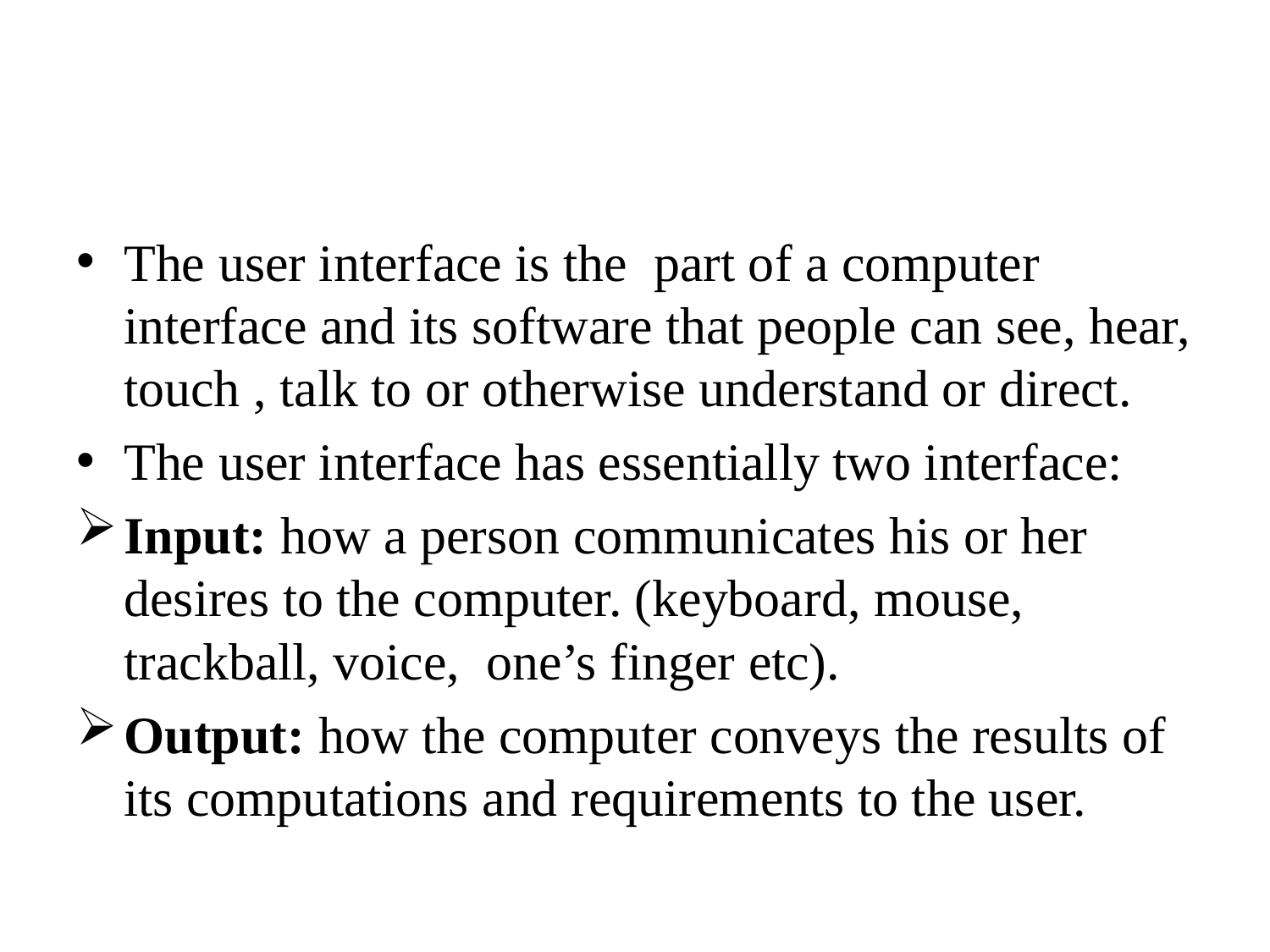

#
The user interface is the  part of a computer interface and its software that people can see, hear, touch , talk to or otherwise understand or direct.
The user interface has essentially two interface:
Input: how a person communicates his or her desires to the computer. (keyboard, mouse, trackball, voice,  one’s finger etc).
Output: how the computer conveys the results of its computations and requirements to the user.